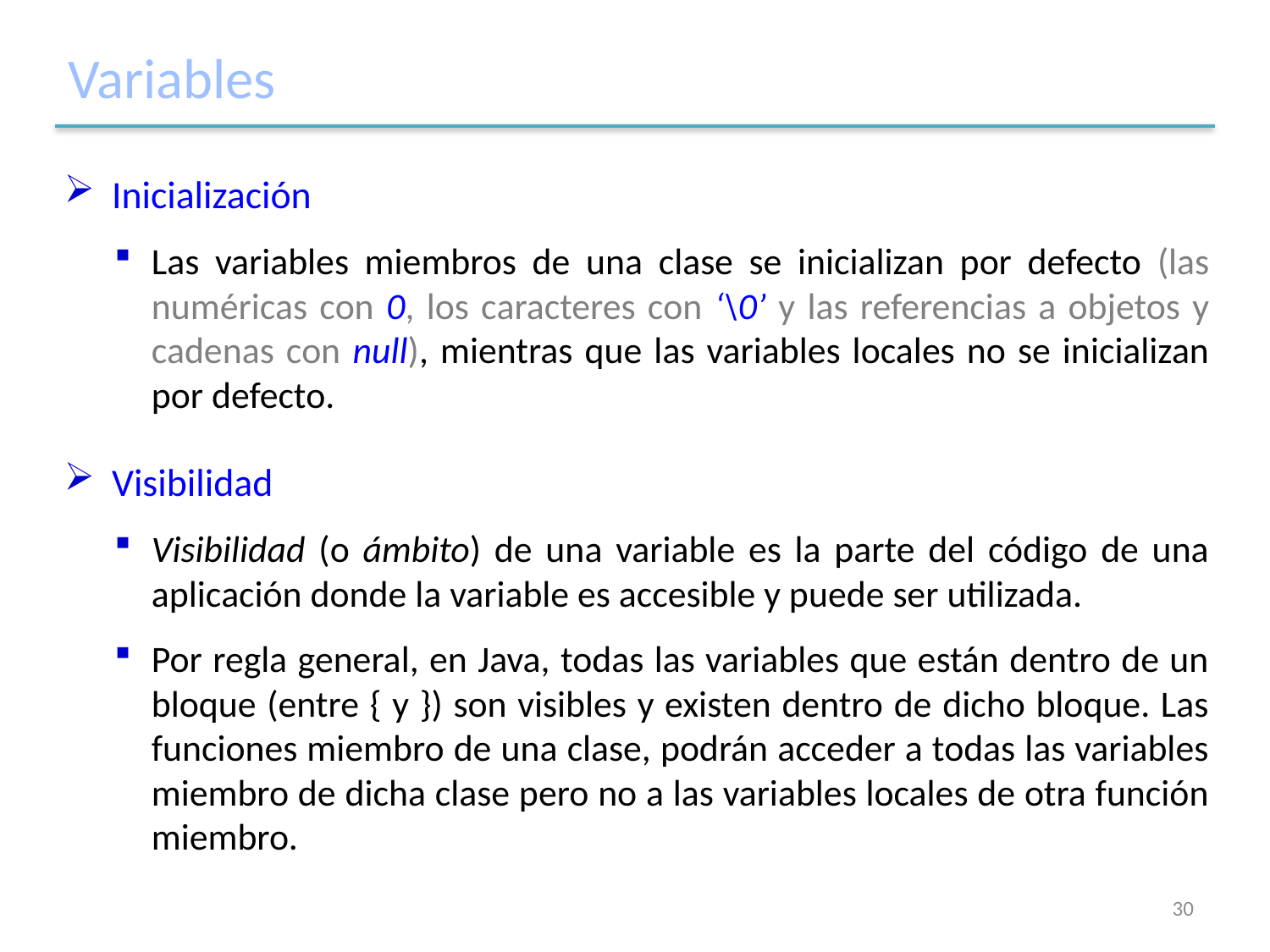

# Variables
Inicialización
Las variables miembros de una clase se inicializan por defecto (las numéricas con 0, los caracteres con ‘\0’ y las referencias a objetos y cadenas con null), mientras que las variables locales no se inicializan por defecto.
Visibilidad
Visibilidad (o ámbito) de una variable es la parte del código de una aplicación donde la variable es accesible y puede ser utilizada.
Por regla general, en Java, todas las variables que están dentro de un bloque (entre { y }) son visibles y existen dentro de dicho bloque. Las funciones miembro de una clase, podrán acceder a todas las variables miembro de dicha clase pero no a las variables locales de otra función miembro.
30